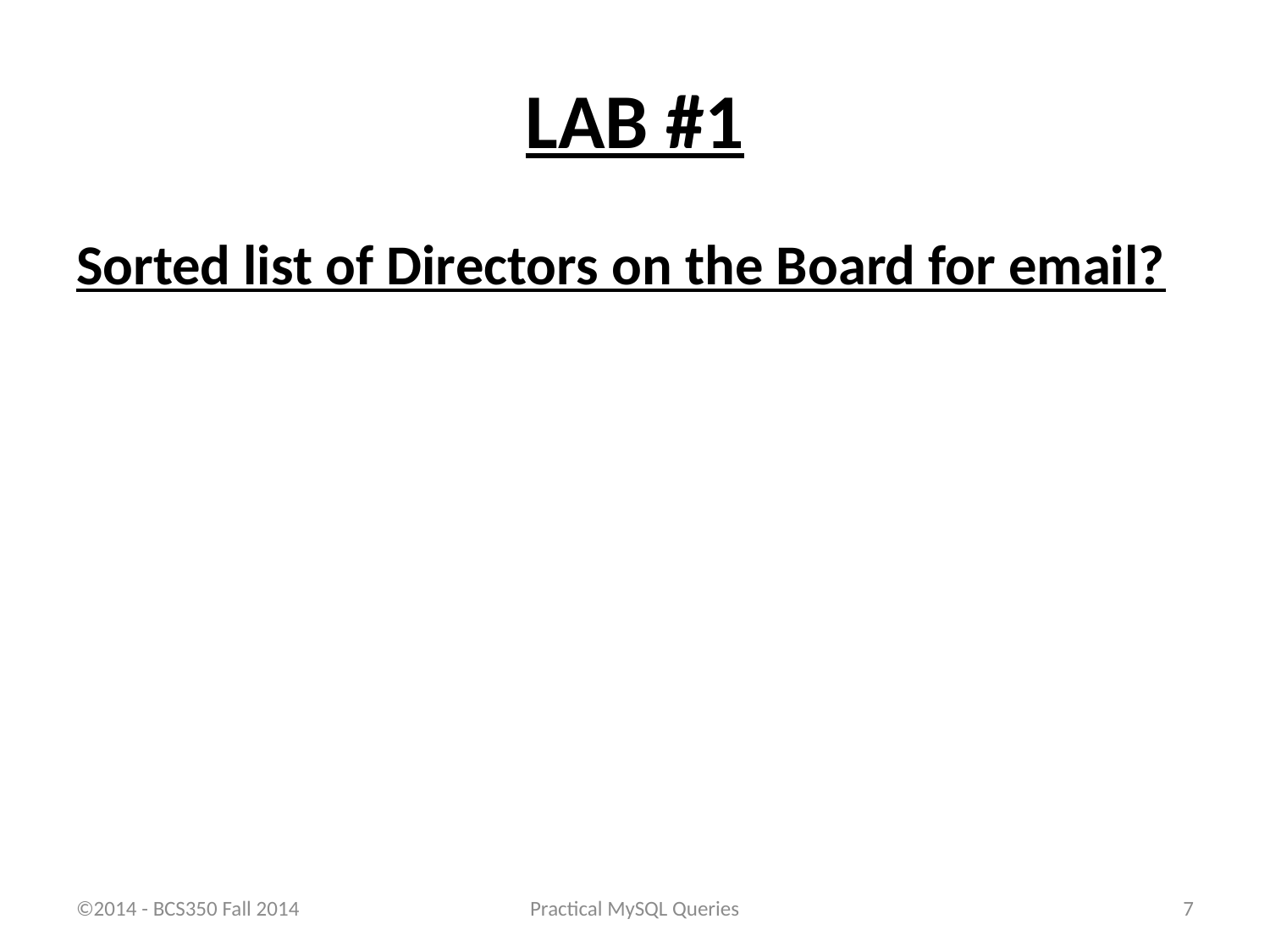

# LAB #1
Sorted list of Directors on the Board for email?

©2014 - BCS350 Fall 2014
Practical MySQL Queries
7